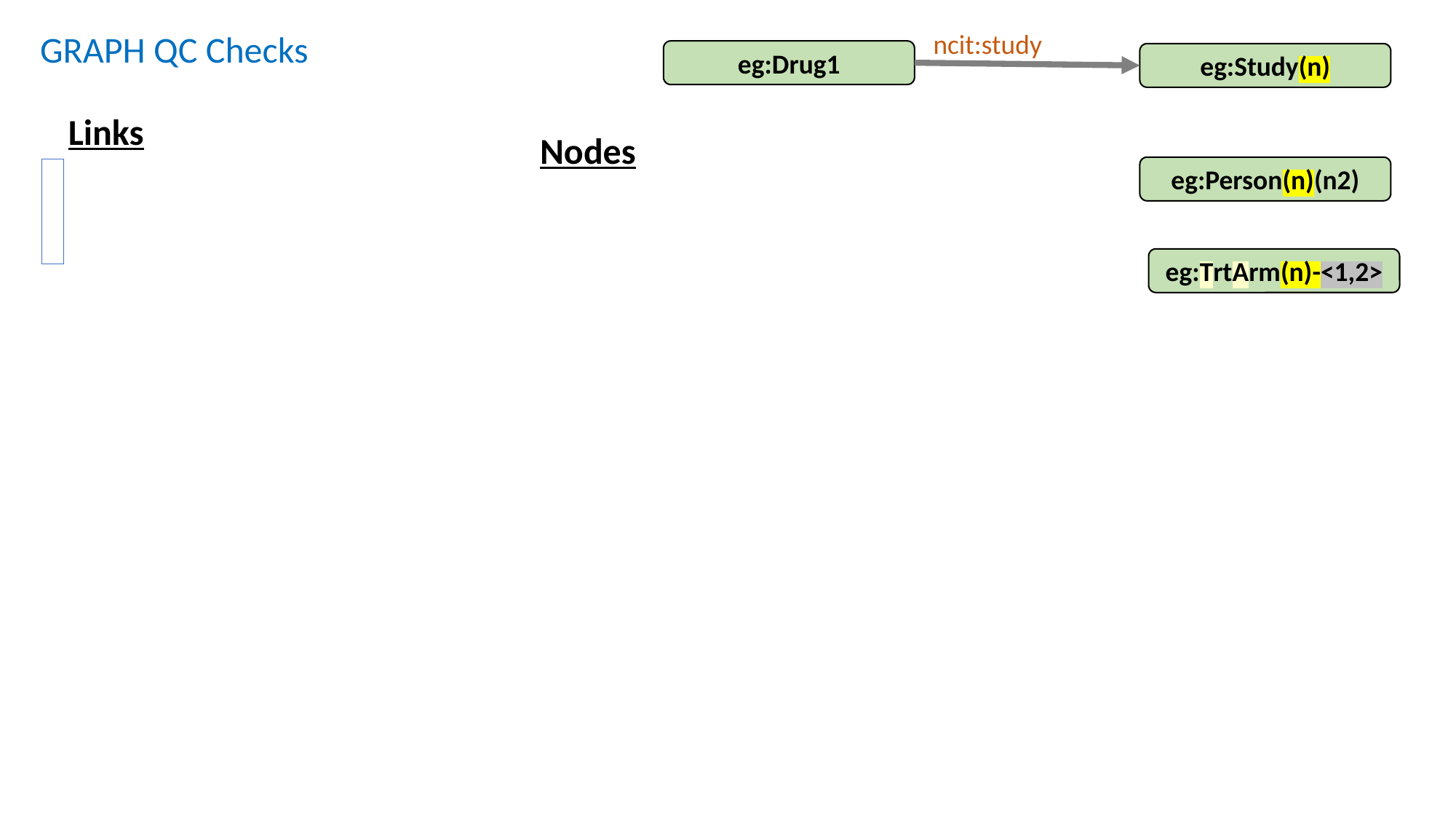

GRAPH QC Checks
ncit:study
eg:Drug1
eg:Study(n)
Links
Nodes
eg:Person(n)(n2)

eg:TrtArm(n)-<1,2>